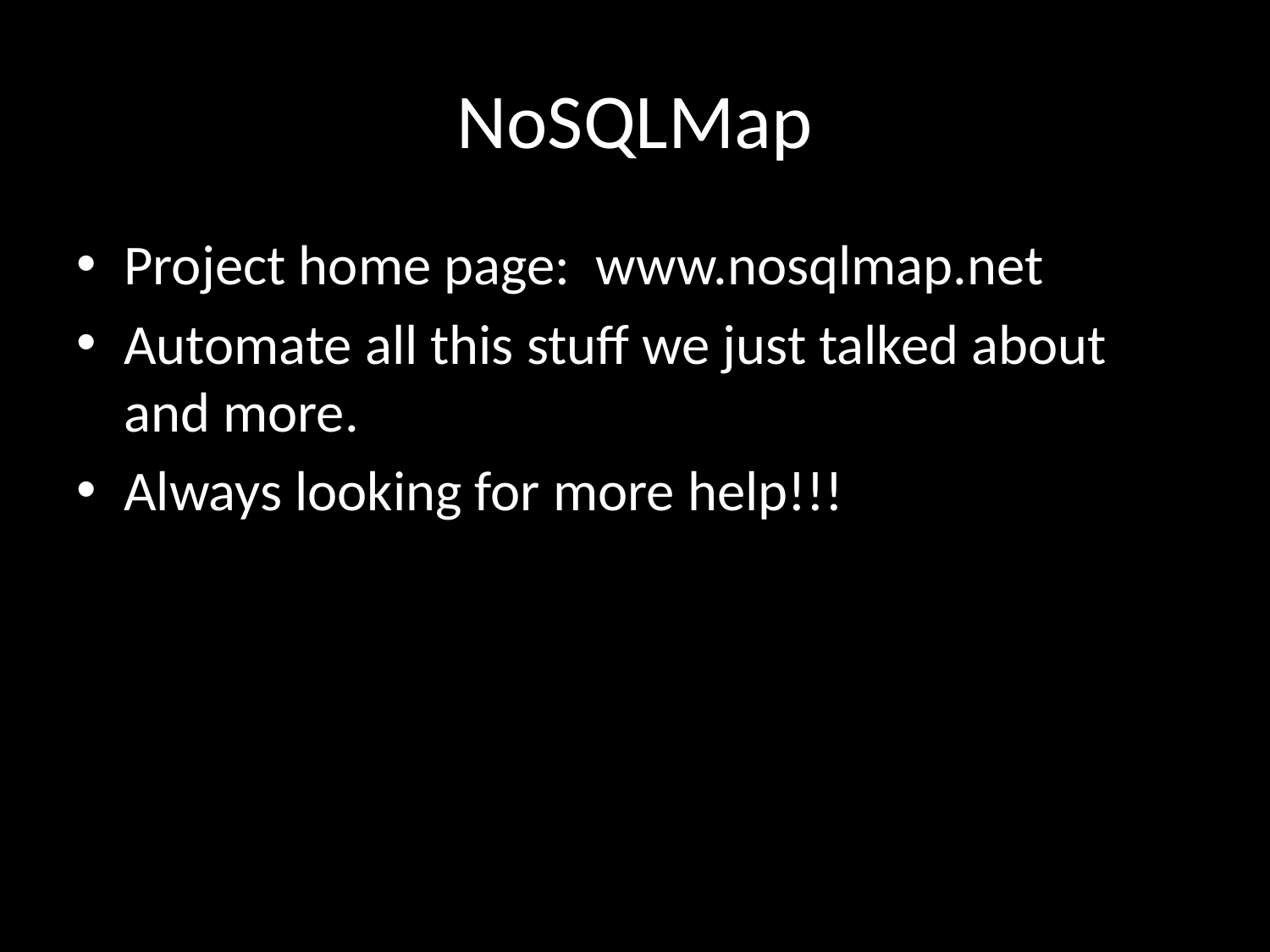

# NoSQLMap
Project home page:  www.nosqlmap.net
Automate all this stuff we just talked about and more.
Always looking for more help!!!